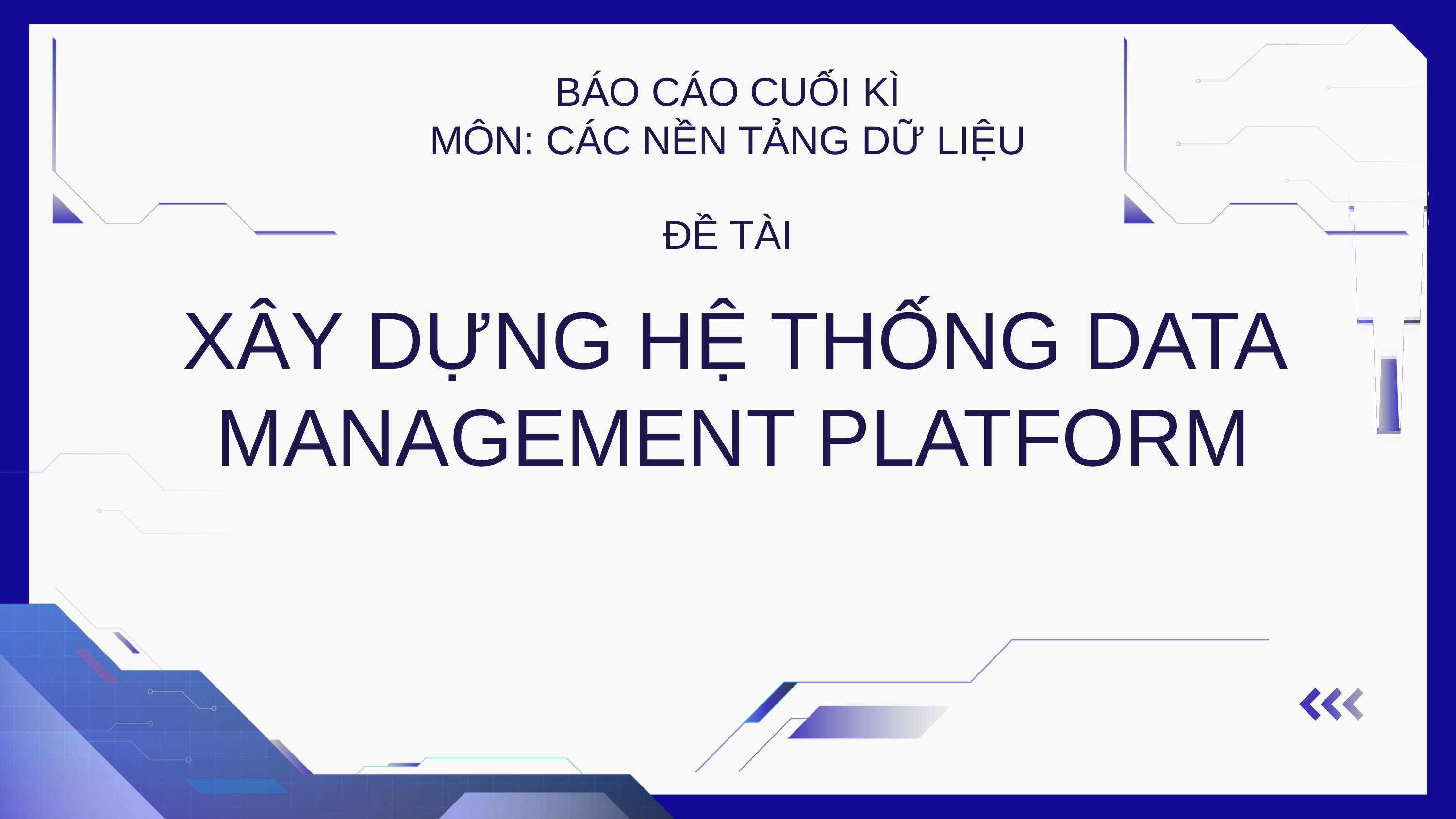

BÁO CÁO CUỐI KÌ
MÔN: CÁC NỀN TẢNG DỮ LIỆU
ĐỀ TÀI

XÂY DỰNG HỆ THỐNG DATA MANAGEMENT PLATFORM